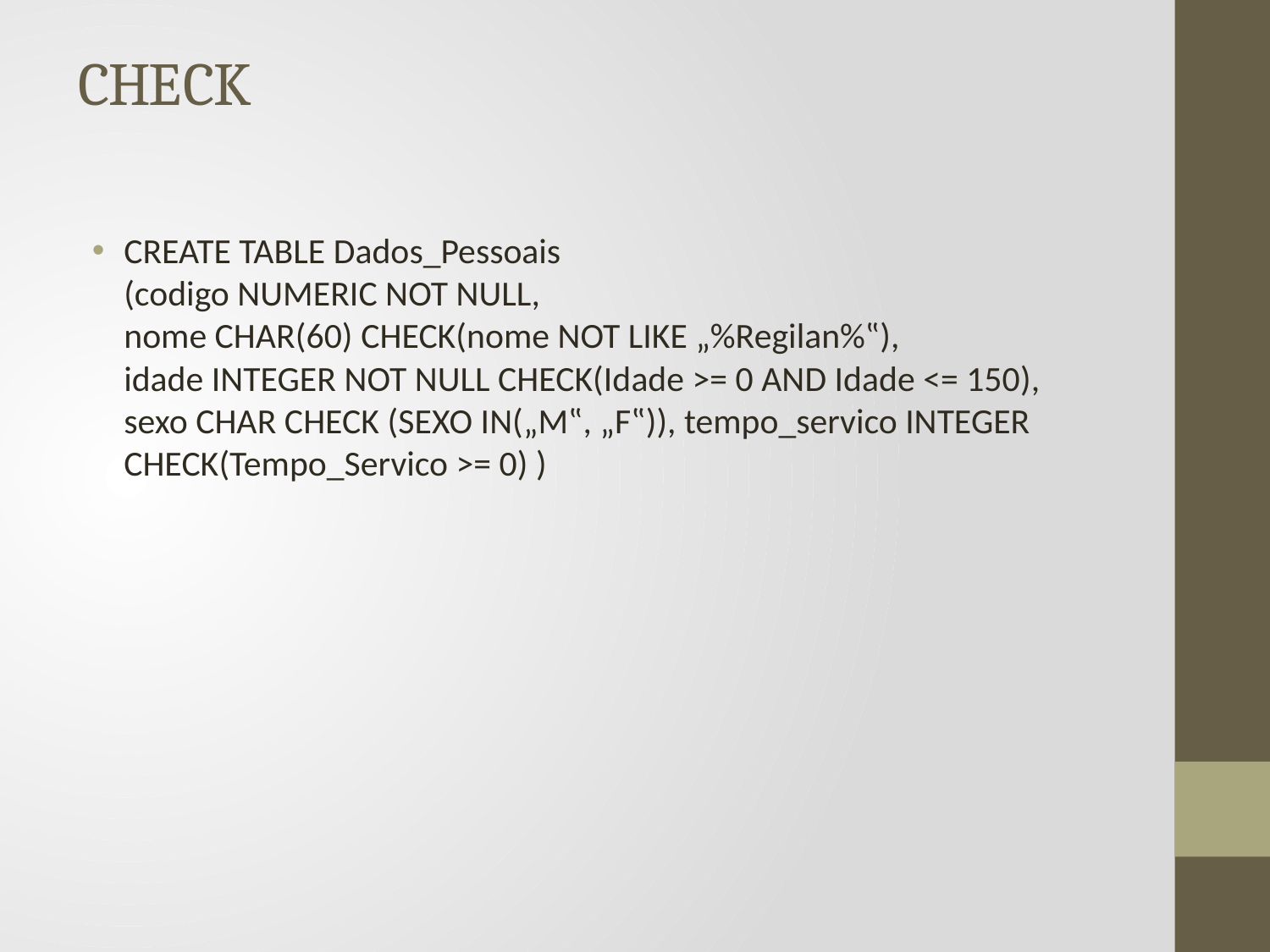

# CHECK
CREATE TABLE Dados_Pessoais
(codigo NUMERIC NOT NULL,
nome CHAR(60) CHECK(nome NOT LIKE „%Regilan%‟),
idade INTEGER NOT NULL CHECK(Idade >= 0 AND Idade <= 150), sexo CHAR CHECK (SEXO IN(„M‟, „F‟)), tempo_servico INTEGER CHECK(Tempo_Servico >= 0) )